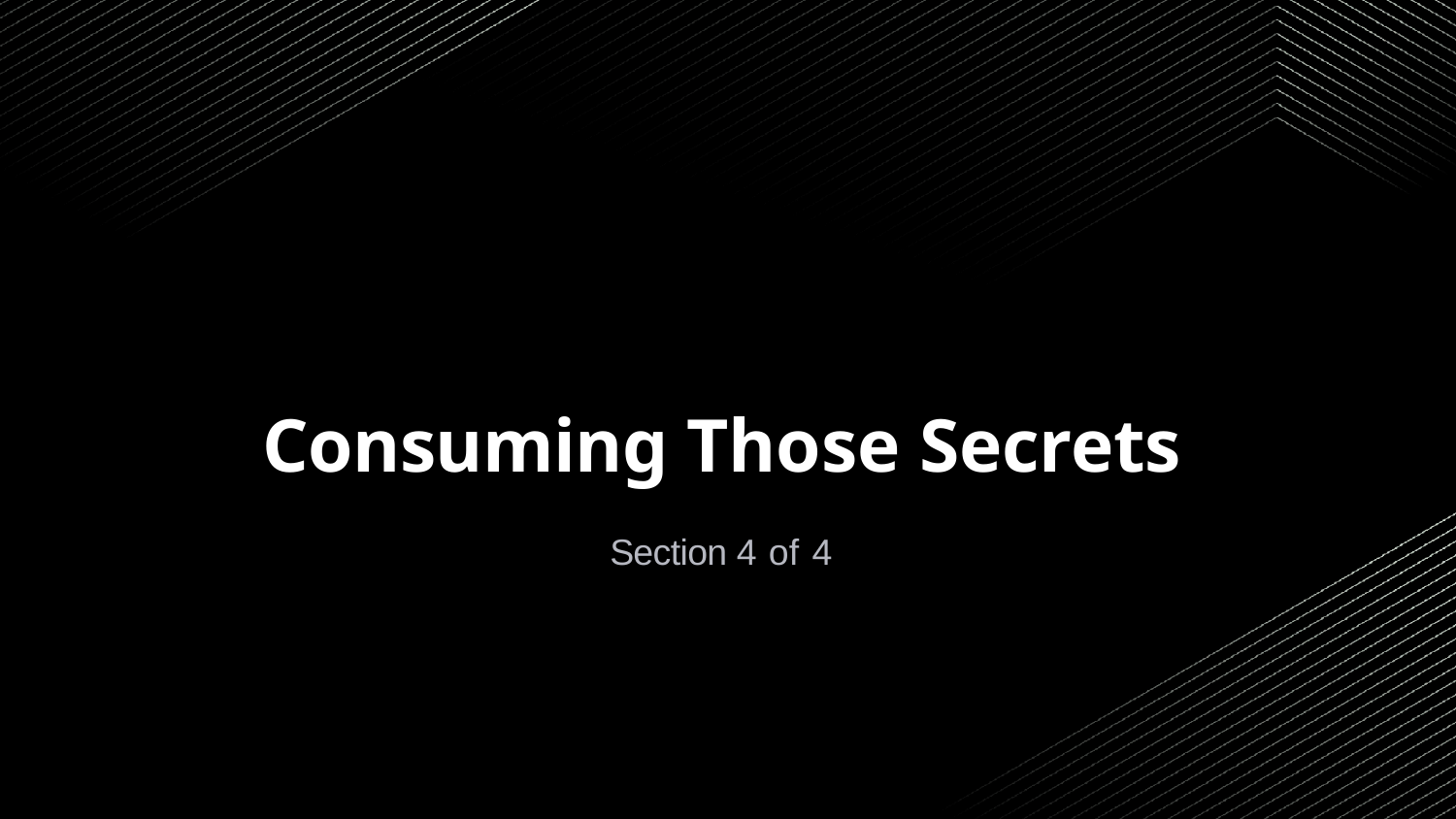

Consuming Those Secrets
Section 4 of 4